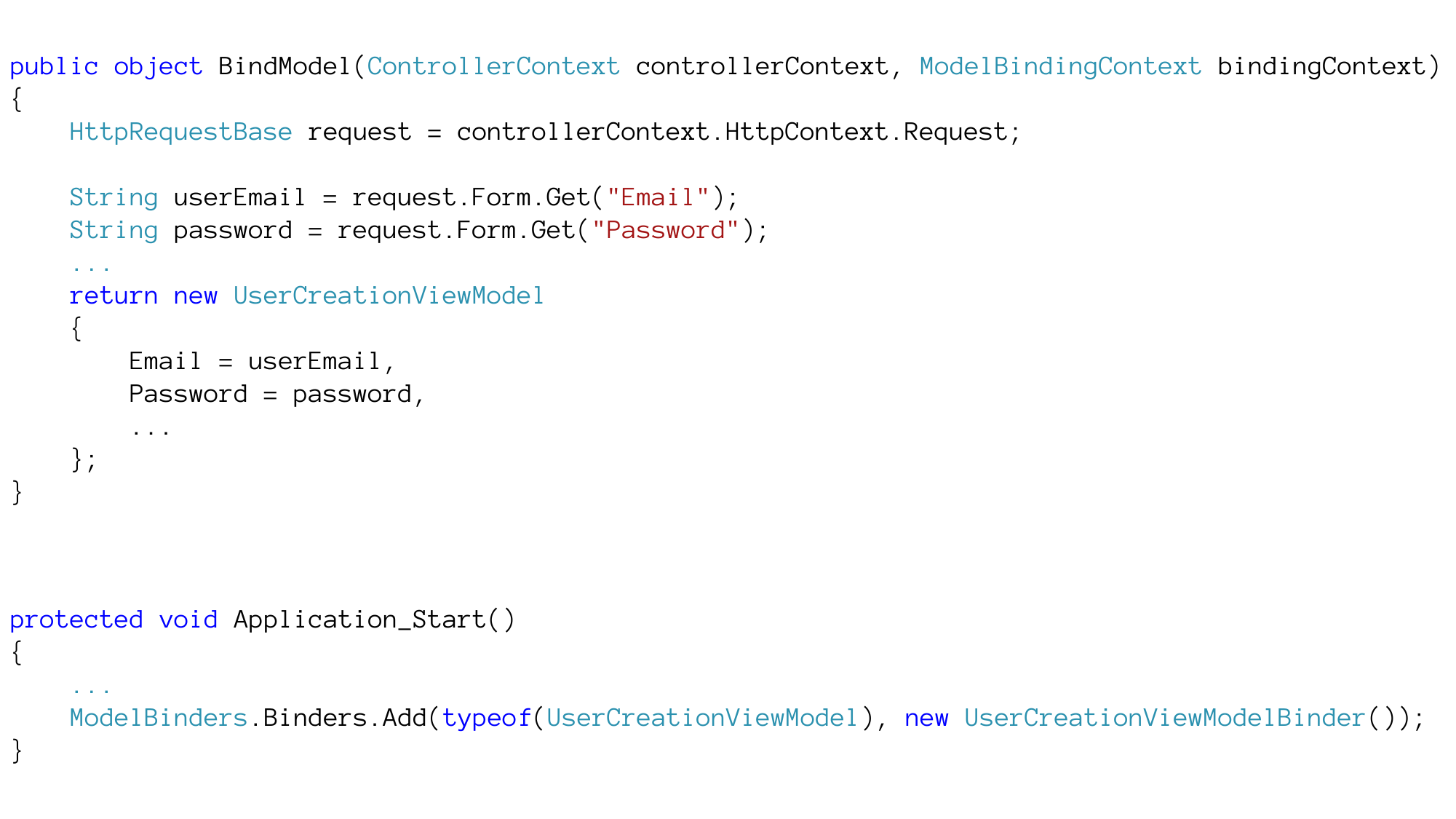

public object BindModel(ControllerContext controllerContext, ModelBindingContext bindingContext)
{
    HttpRequestBase request = controllerContext.HttpContext.Request;

    String userEmail = request.Form.Get("Email");
    String password = request.Form.Get("Password");
    ...
    return new UserCreationViewModel
    {
        Email = userEmail,
        Password = password,
        ...
    };
}
protected void Application_Start()
{
    ...
    ModelBinders.Binders.Add(typeof(UserCreationViewModel), new UserCreationViewModelBinder());
}